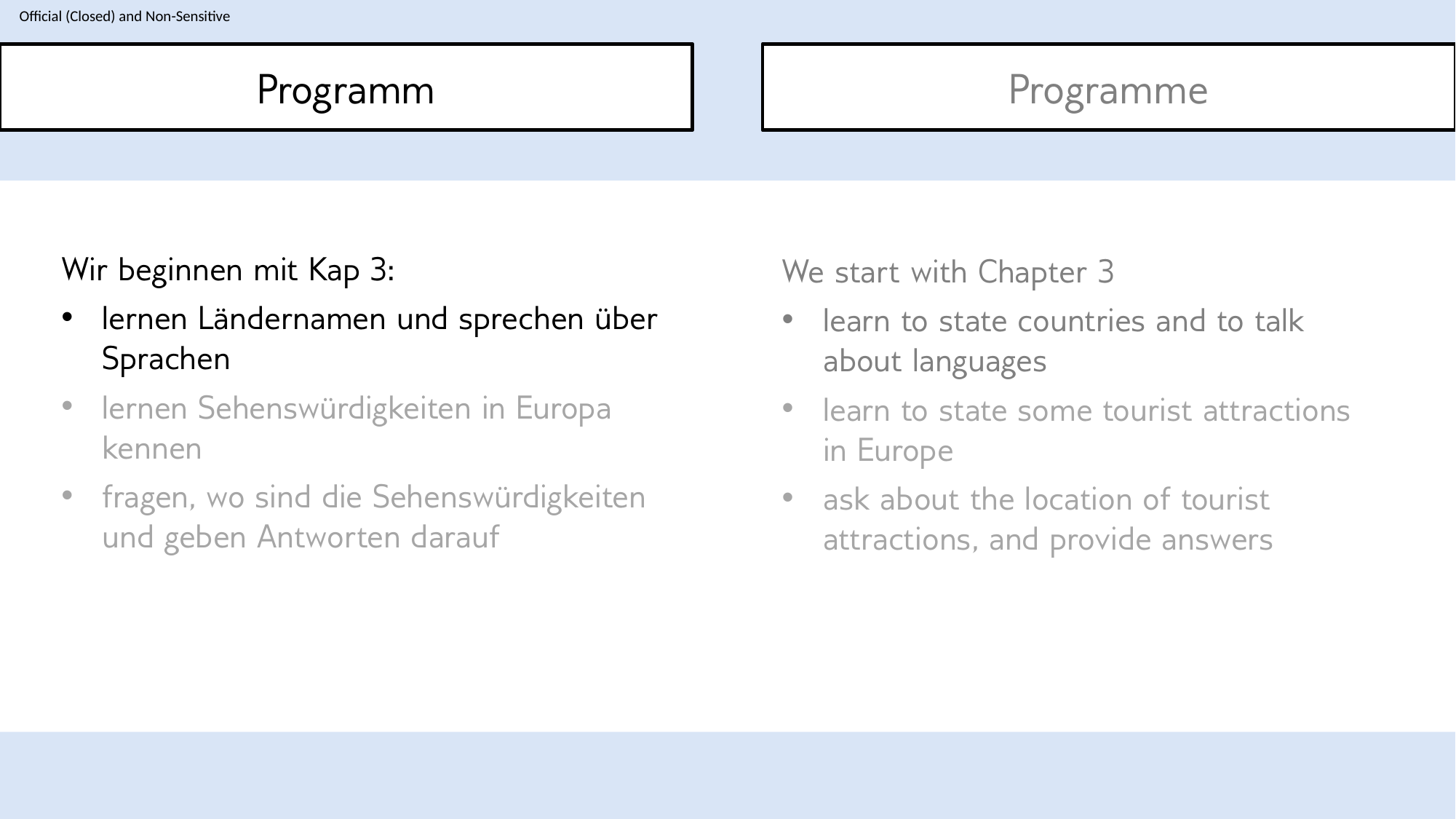

Programm
Programme

Wir beginnen mit Kap 3:
lernen Ländernamen und sprechen über Sprachen
lernen Sehenswürdigkeiten in Europa kennen
fragen, wo sind die Sehenswürdigkeiten und geben Antworten darauf
We start with Chapter 3
learn to state countries and to talk about languages
learn to state some tourist attractions in Europe
ask about the location of tourist attractions, and provide answers